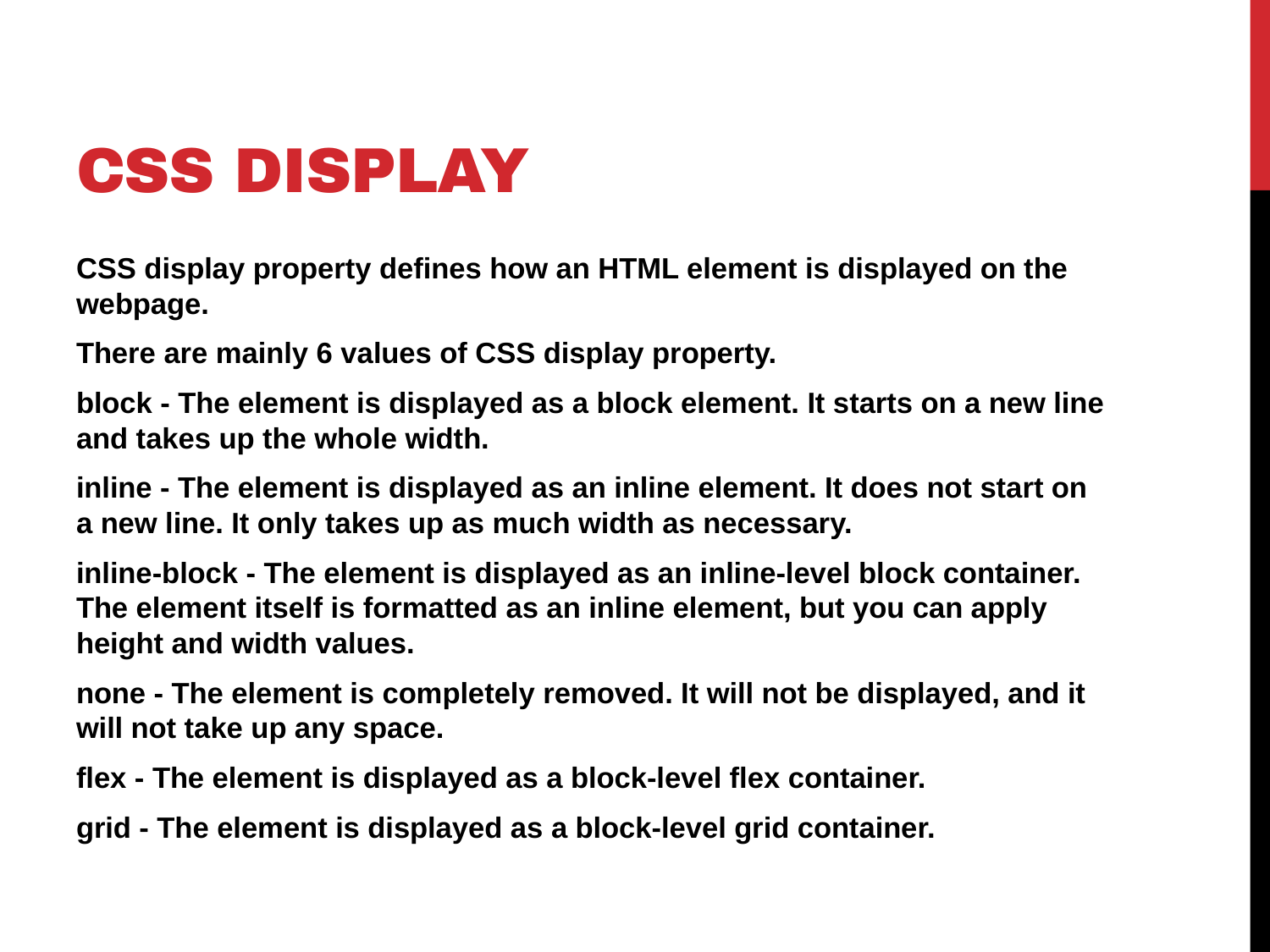

# Css display
CSS display property defines how an HTML element is displayed on the webpage.
There are mainly 6 values of CSS display property.
block - The element is displayed as a block element. It starts on a new line and takes up the whole width.
inline - The element is displayed as an inline element. It does not start on a new line. It only takes up as much width as necessary.
inline-block - The element is displayed as an inline-level block container. The element itself is formatted as an inline element, but you can apply height and width values.
none - The element is completely removed. It will not be displayed, and it will not take up any space.
flex - The element is displayed as a block-level flex container.
grid - The element is displayed as a block-level grid container.